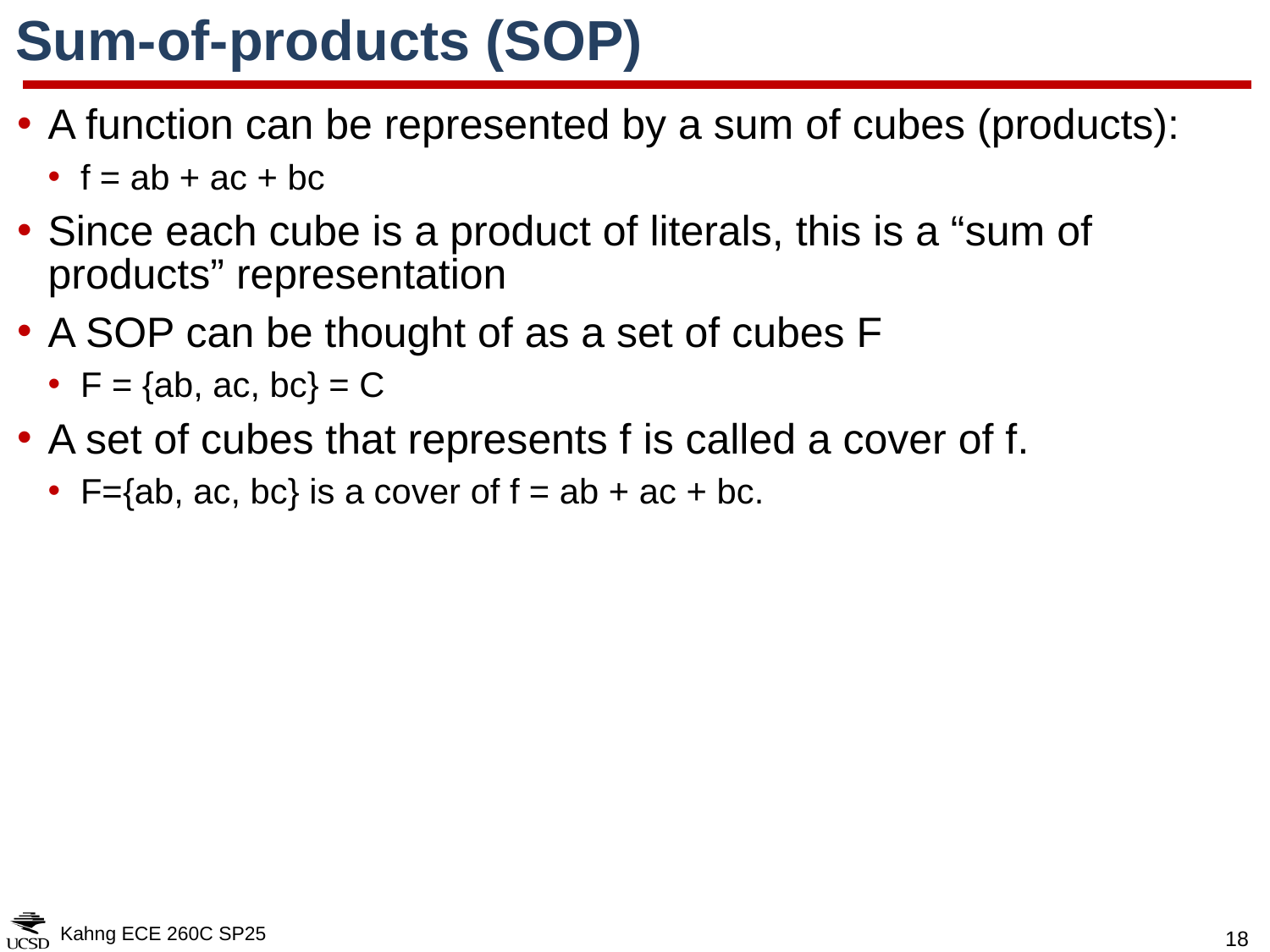

# Sum-of-products (SOP)
A function can be represented by a sum of cubes (products):
f = ab + ac + bc
Since each cube is a product of literals, this is a “sum of products” representation
A SOP can be thought of as a set of cubes F
F = {ab, ac, bc} = C
A set of cubes that represents f is called a cover of f.
F={ab, ac, bc} is a cover of f = ab + ac + bc.
Kahng ECE 260C SP25